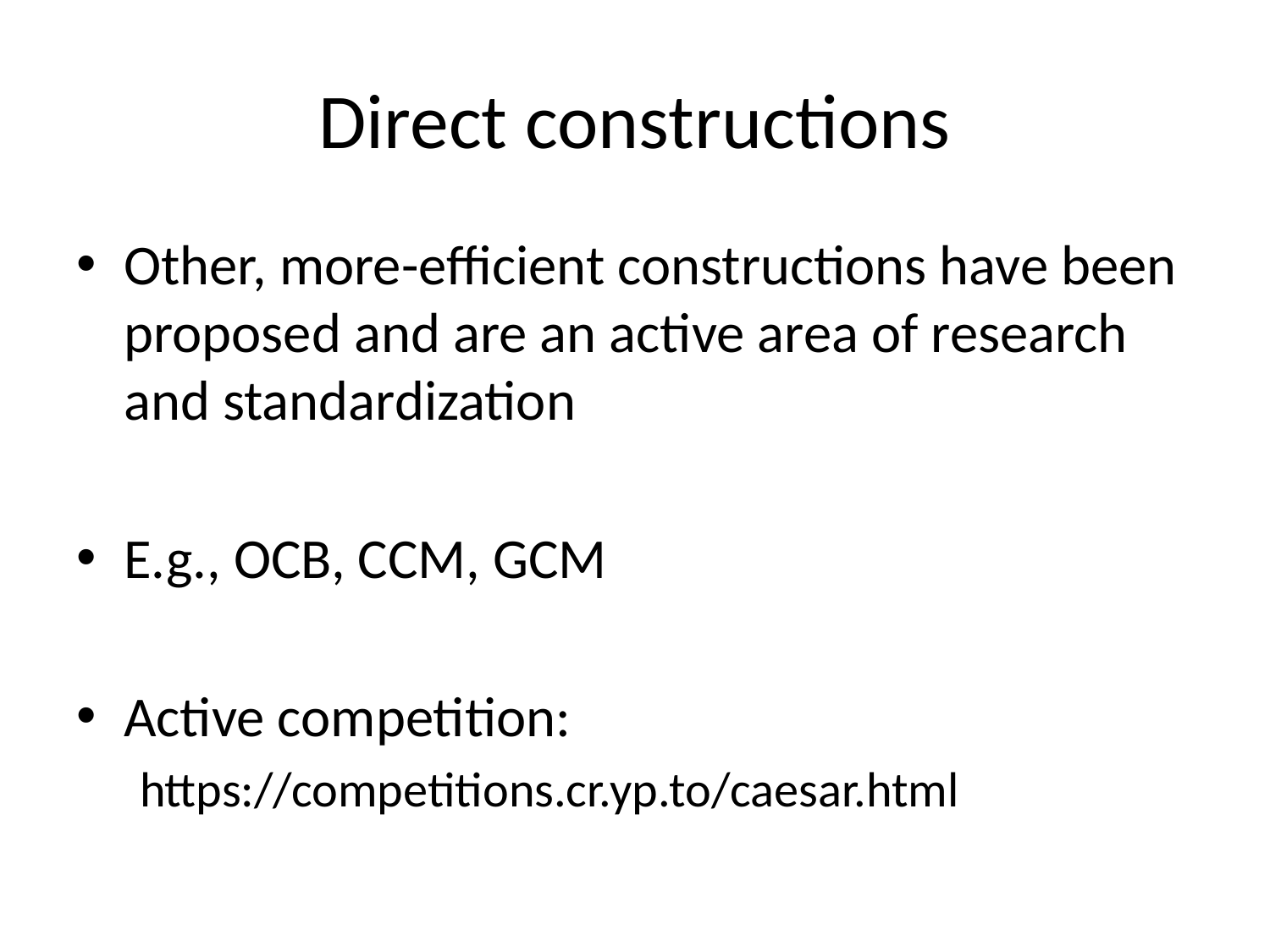

# Direct constructions
Other, more-efficient constructions have been proposed and are an active area of research and standardization

E.g., OCB, CCM, GCM

Active competition:
https://competitions.cr.yp.to/caesar.html